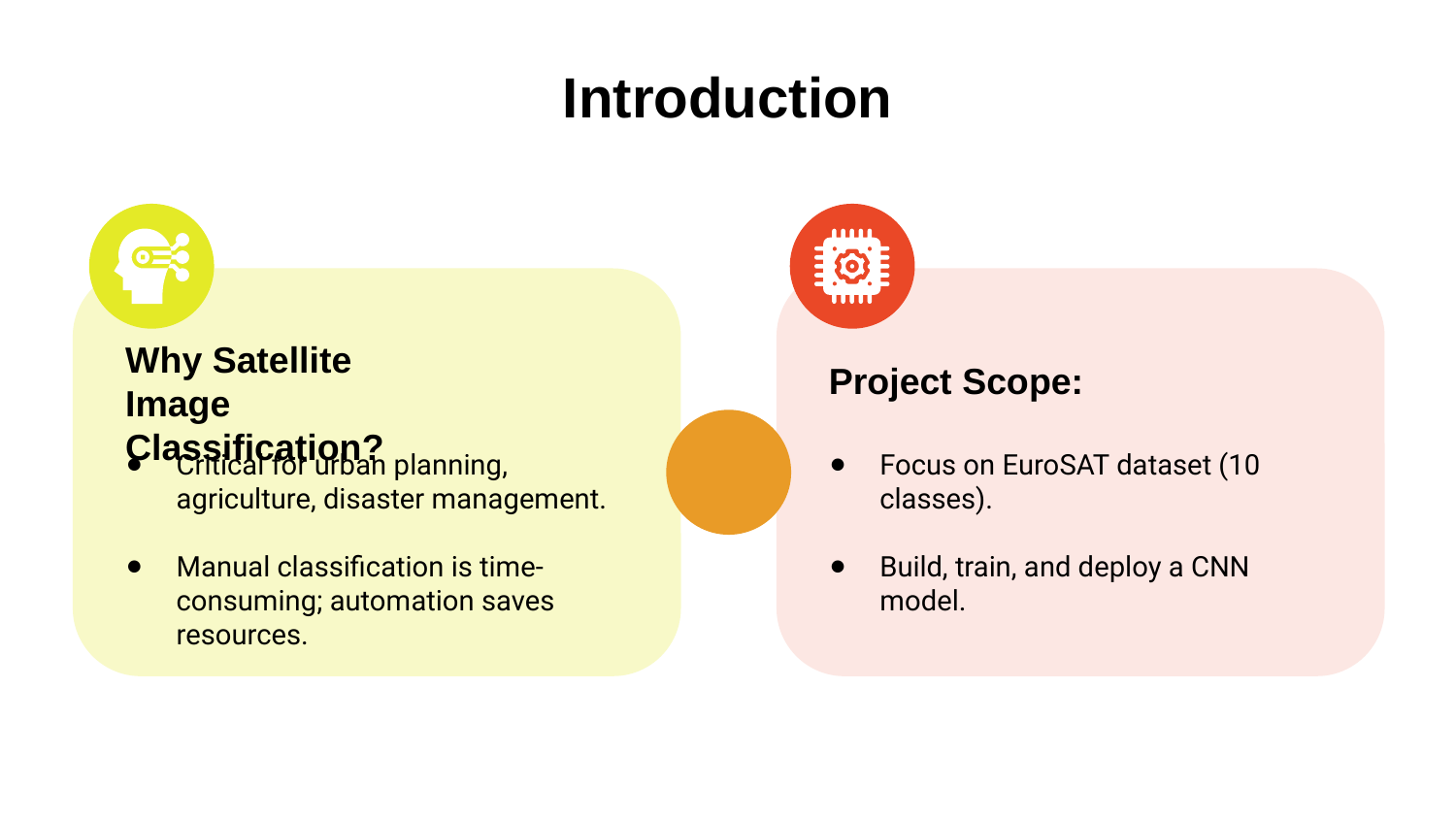

# Introduction

Why Satellite Image Classification?
Critical for urban planning, agriculture, disaster management.

Manual classification is time-consuming; automation saves resources.

Project Scope:

Focus on EuroSAT dataset (10 classes).

Build, train, and deploy a CNN model.